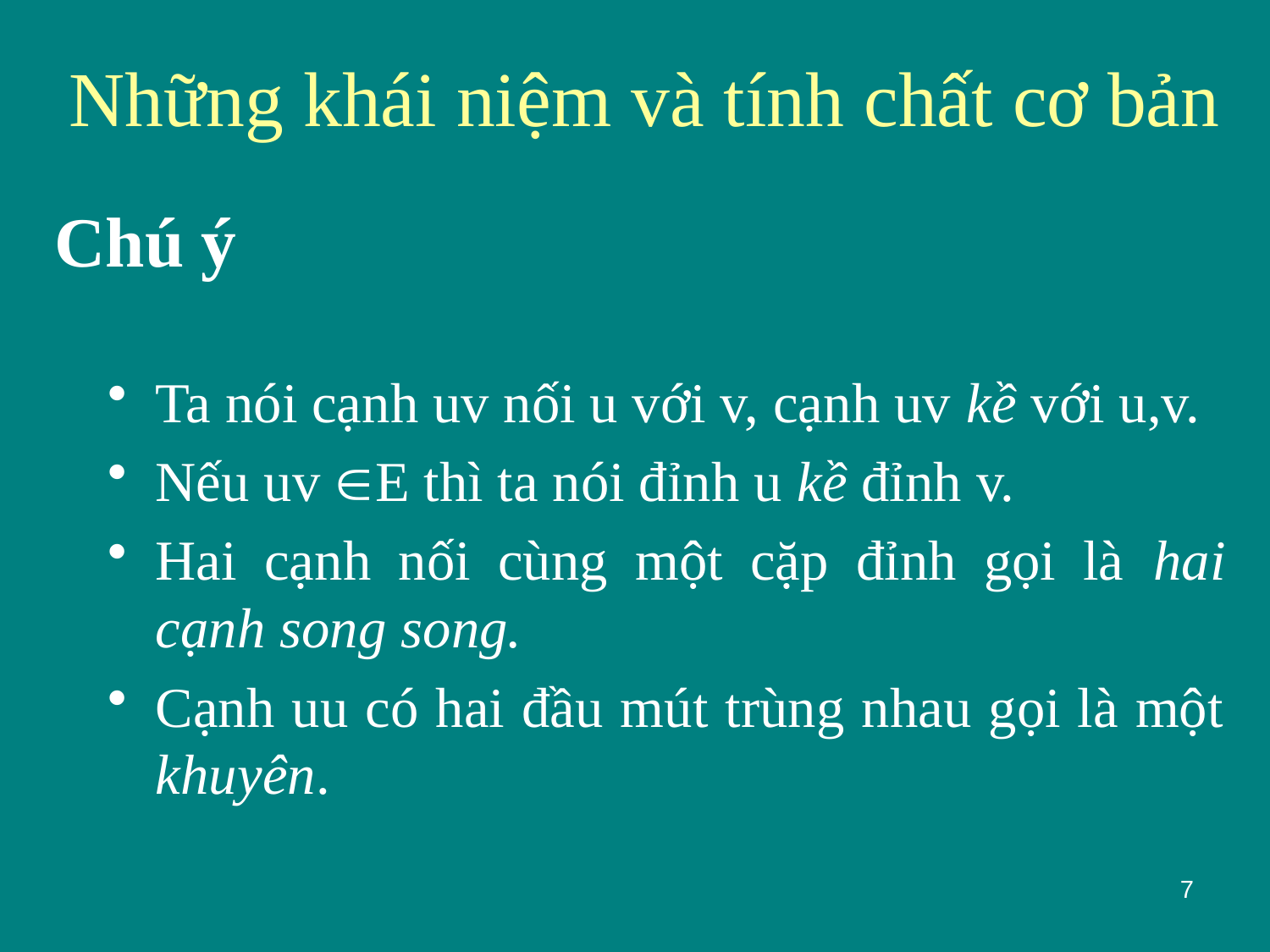

# Những khái niệm và tính chất cơ bản
Chú ý
Ta nói cạnh uv nối u với v, cạnh uv kề với u,v.
Nếu uv ∈E thì ta nói đỉnh u kề đỉnh v.
Hai cạnh nối cùng một cặp đỉnh gọi là hai cạnh song song.
Cạnh uu có hai đầu mút trùng nhau gọi là một khuyên.
7